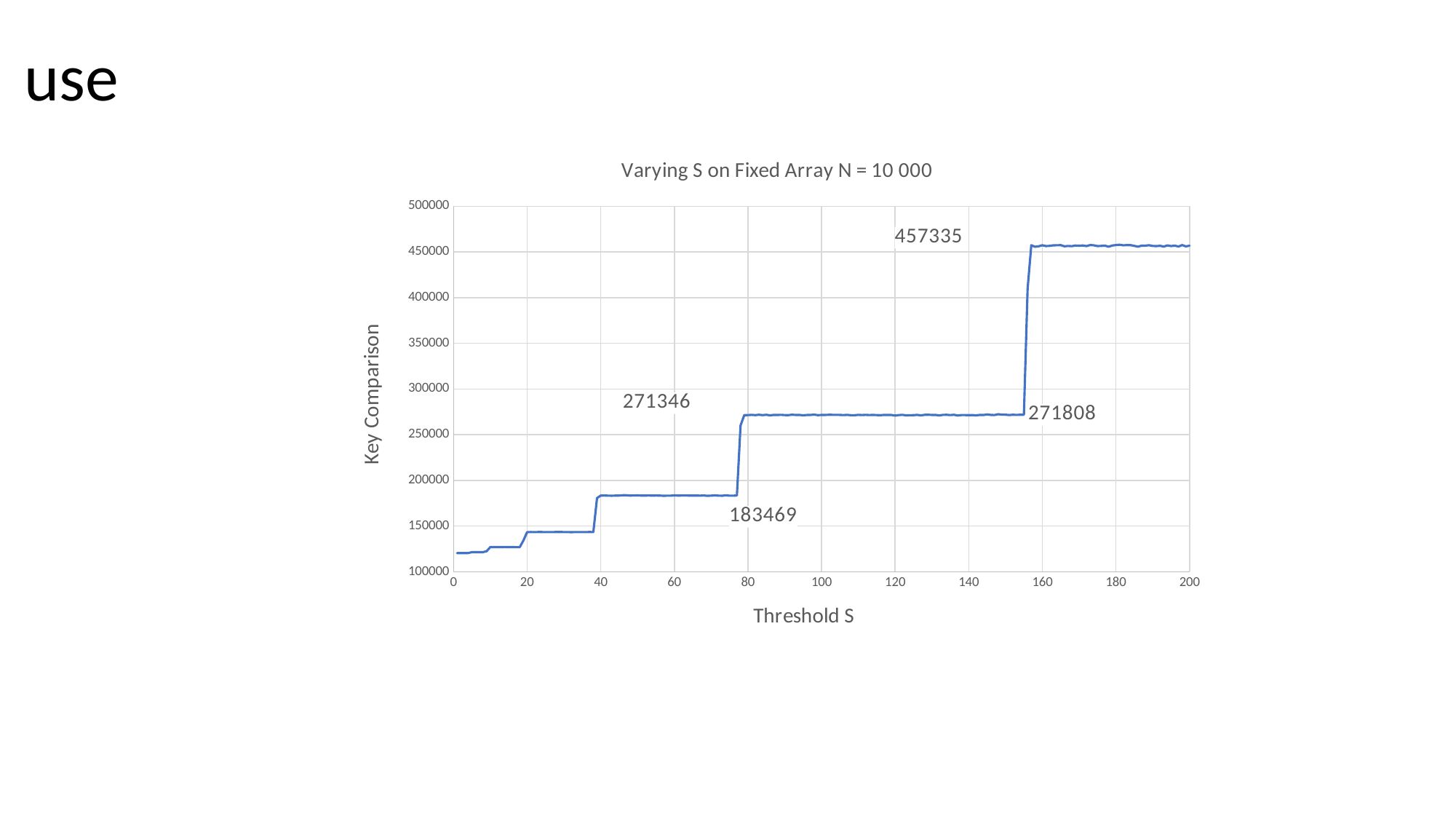

# use

### Chart: Varying S on Fixed Array N = 10 000

| Category |  |
|---|---|